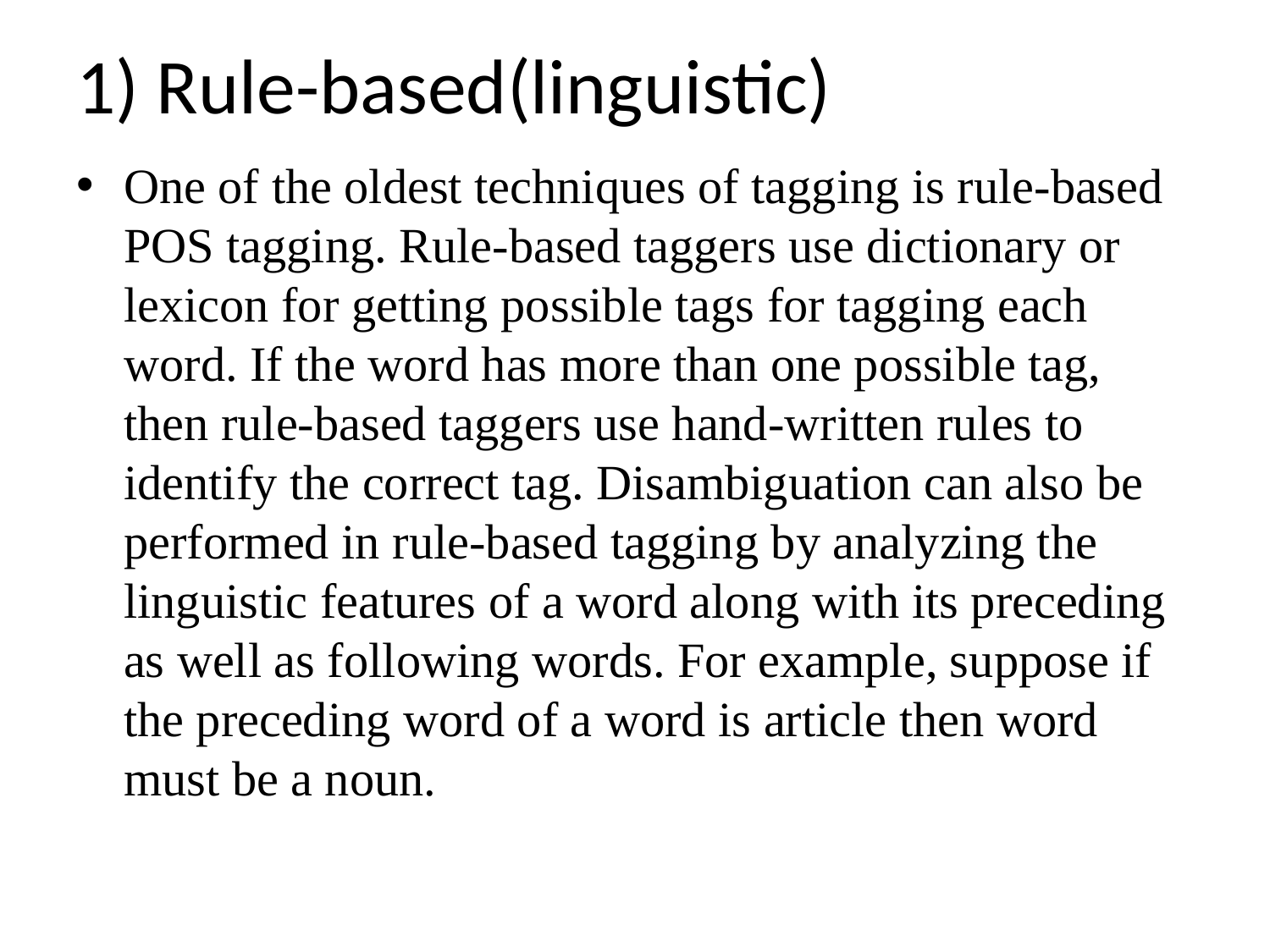

# 1) Rule-based(linguistic)
One of the oldest techniques of tagging is rule-based POS tagging. Rule-based taggers use dictionary or lexicon for getting possible tags for tagging each word. If the word has more than one possible tag, then rule-based taggers use hand-written rules to identify the correct tag. Disambiguation can also be performed in rule-based tagging by analyzing the linguistic features of a word along with its preceding as well as following words. For example, suppose if the preceding word of a word is article then word must be a noun.